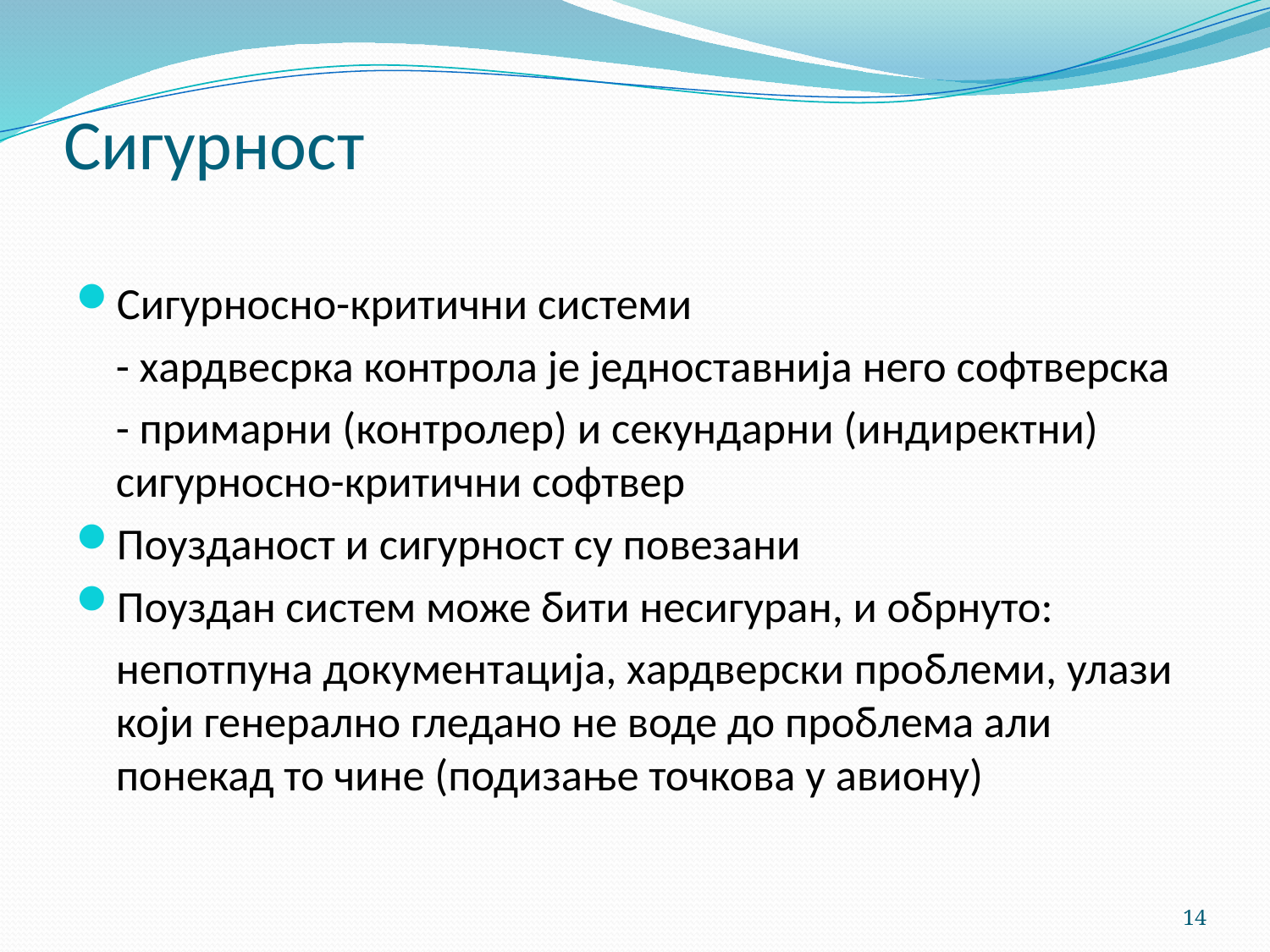

# Сигурност
Сигурносно-критични системи
	- хардвесрка контрола је једноставнија него софтверска
	- примарни (контролер) и секундарни (индиректни) сигурносно-критични софтвер
Поузданост и сигурност су повезани
Поуздан систем може бити несигуран, и обрнуто:
	непотпуна документација, хардверски проблеми, улази који генерално гледано не воде до проблема али понекад то чине (подизање точкова у авиону)

14